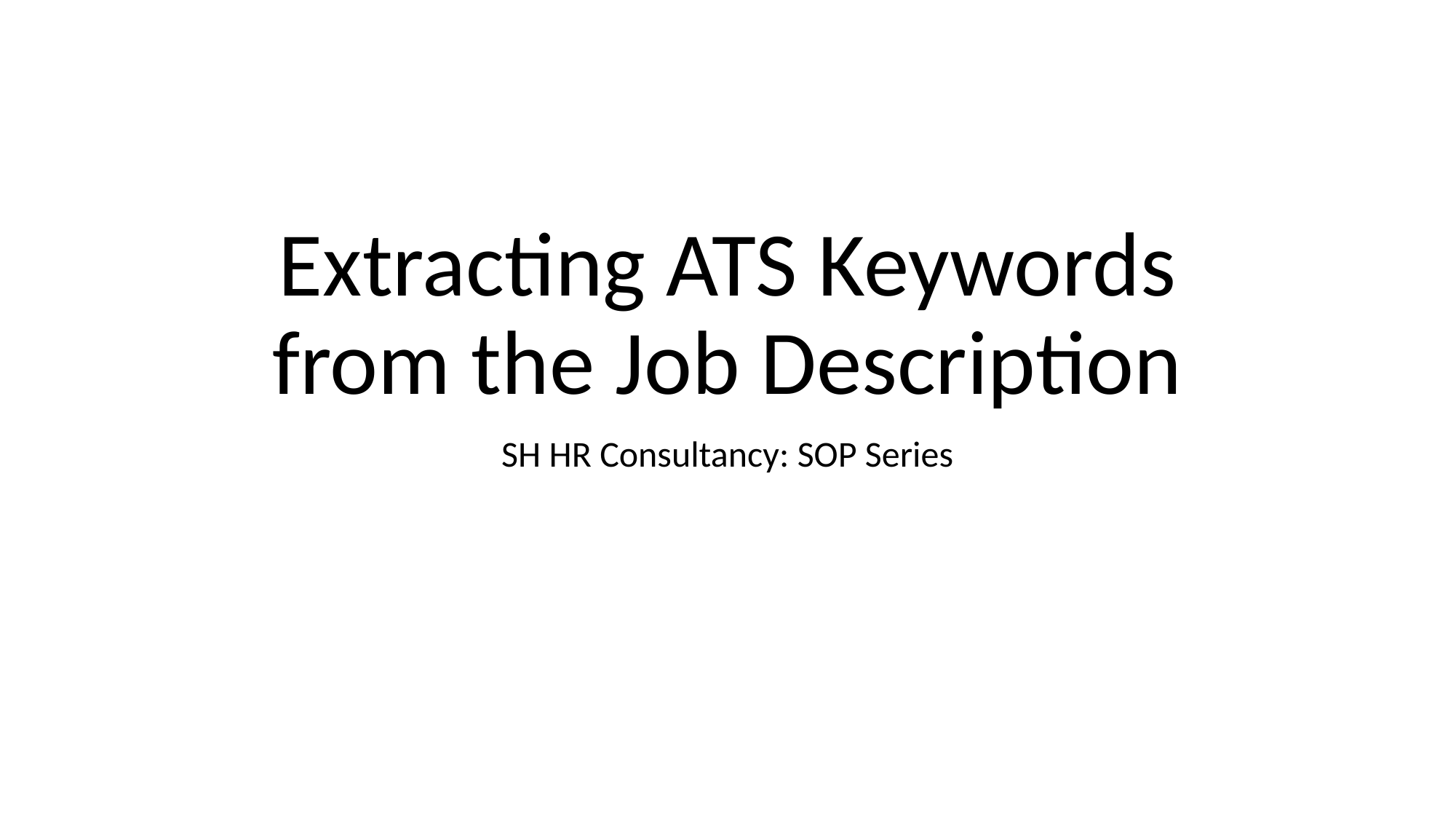

# Extracting ATS Keywords from the Job Description
SH HR Consultancy: SOP Series